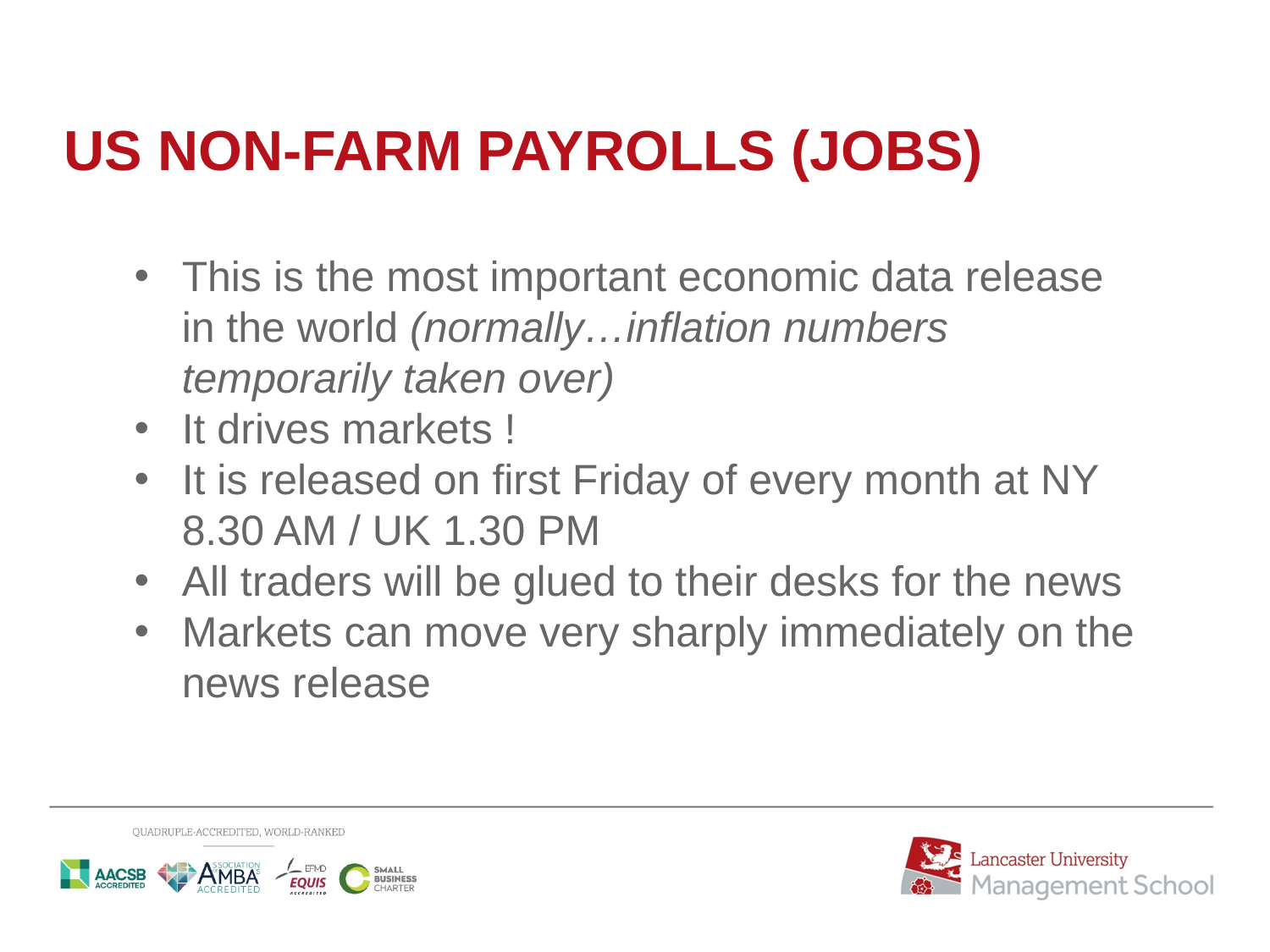

# US NON-FARM PAYROLLS (JOBS)
This is the most important economic data release in the world (normally…inflation numbers temporarily taken over)
It drives markets !
It is released on first Friday of every month at NY 8.30 AM / UK 1.30 PM
All traders will be glued to their desks for the news
Markets can move very sharply immediately on the news release